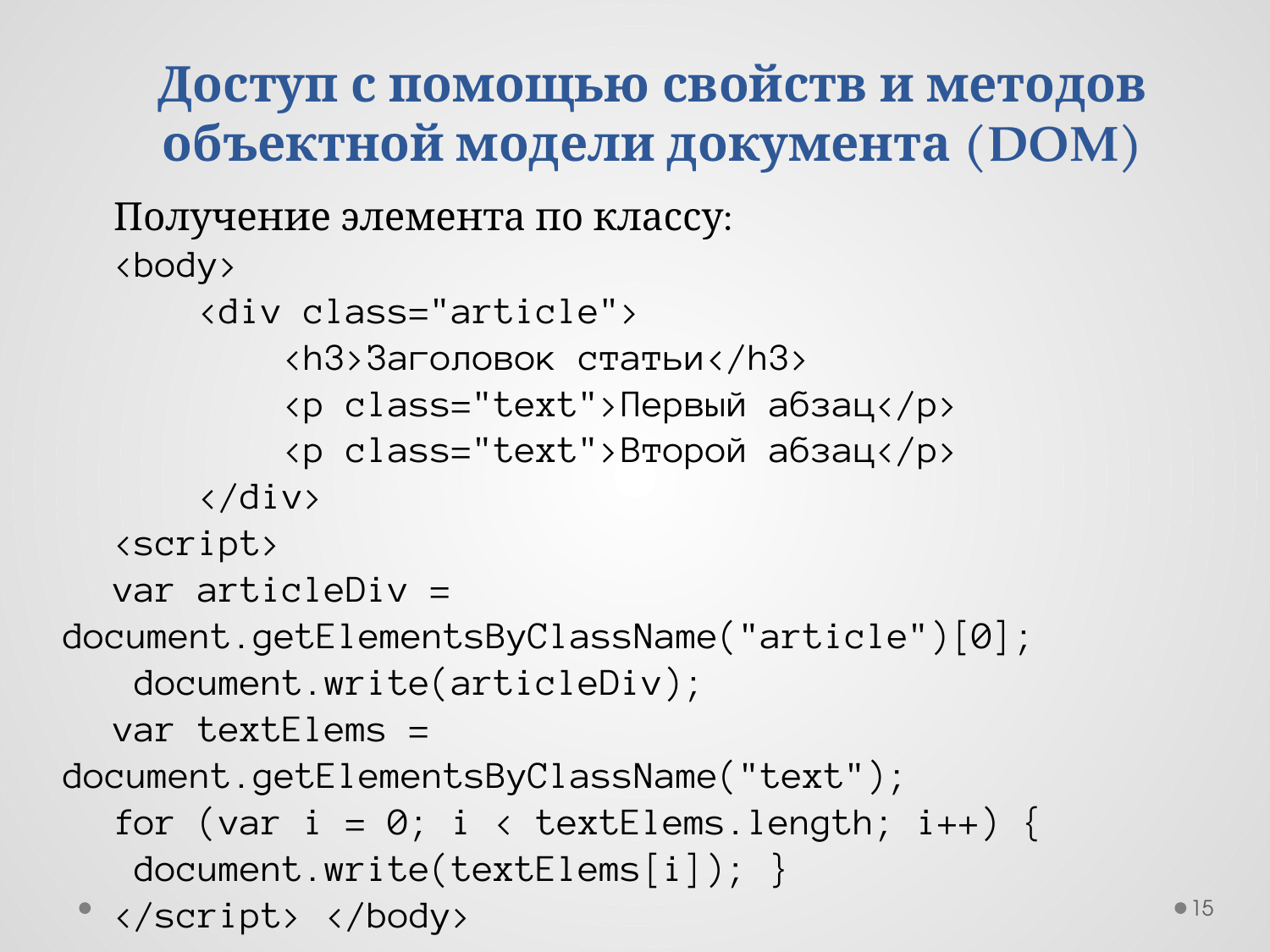

Доступ с помощью свойств и методов объектной модели документа (DOM)
Получение элемента по классу:
<body>
    <div class="article">
        <h3>Заголовок статьи</h3>
        <p class="text">Первый абзац</p>
        <p class="text">Второй абзац</p>
    </div>
<script>
var articleDiv = document.getElementsByClassName("article")[0];
 document.write(articleDiv);
var textElems = document.getElementsByClassName("text");
for (var i = 0; i < textElems.length; i++) {
 document.write(textElems[i]); }
</script> </body>
15